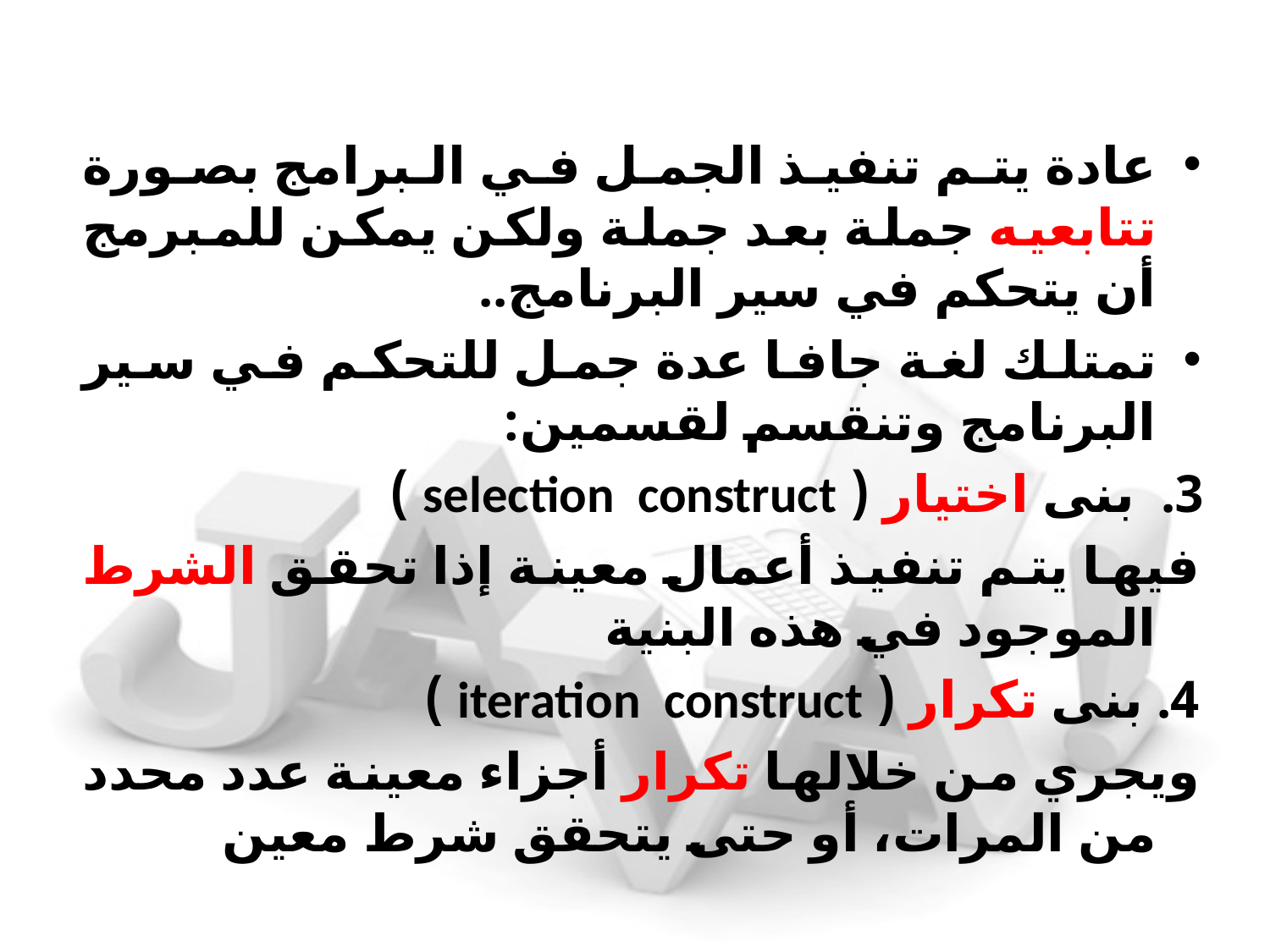

عادة يتم تنفيذ الجمل في البرامج بصورة تتابعيه جملة بعد جملة ولكن يمكن للمبرمج أن يتحكم في سير البرنامج..
تمتلك لغة جافا عدة جمل للتحكم في سير البرنامج وتنقسم لقسمين:
بنى اختيار ( selection  construct )
فيها يتم تنفيذ أعمال معينة إذا تحقق الشرط الموجود في هذه البنية
4. بنى تكرار ( iteration  construct )
ويجري من خلالها تكرار أجزاء معينة عدد محدد من المرات، أو حتى يتحقق شرط معين